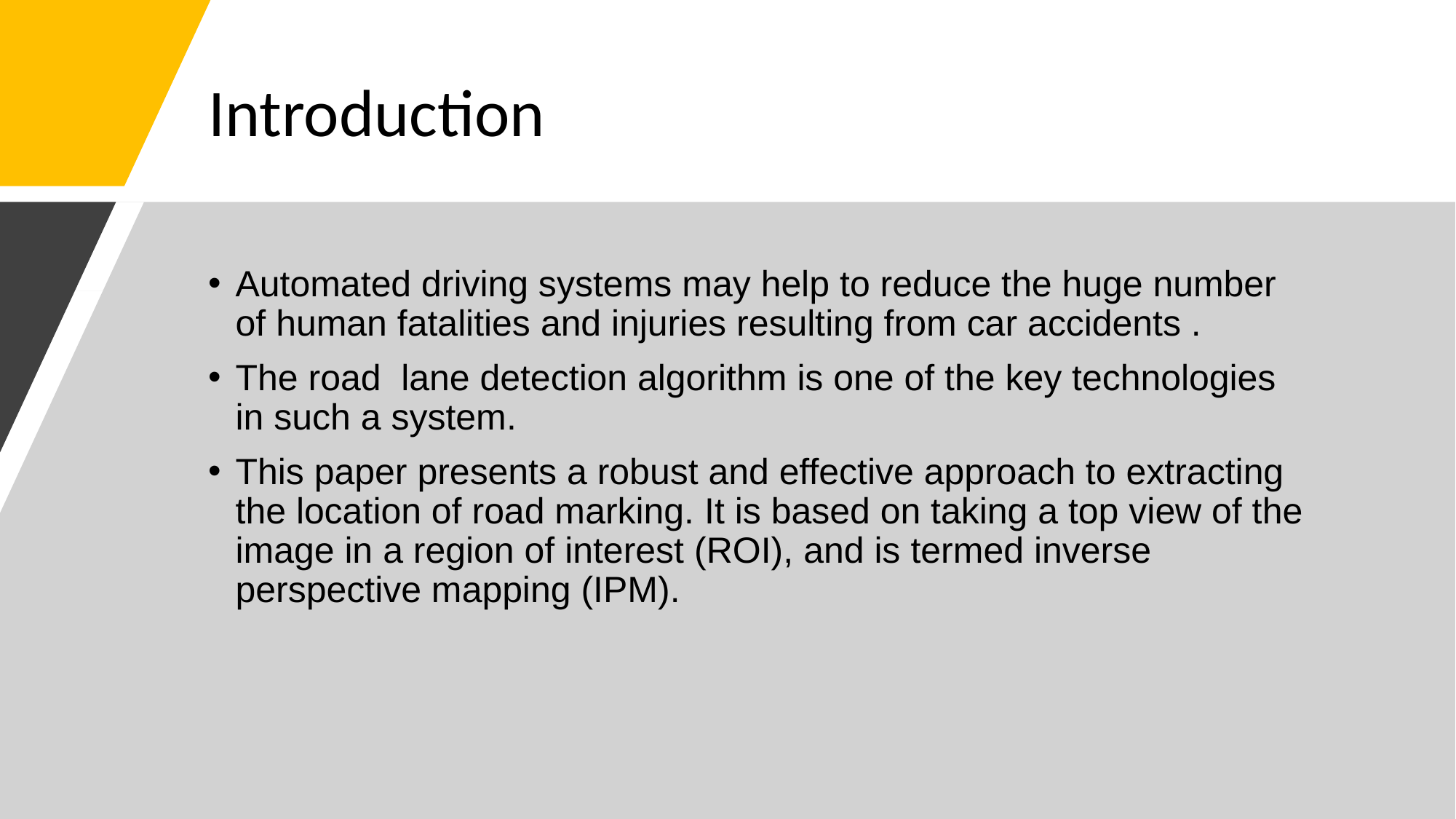

# Introduction

Automated driving systems may help to reduce the huge number of human fatalities and injuries resulting from car accidents .
The road  lane detection algorithm is one of the key technologies in such a system.
This paper presents a robust and effective approach to extracting the location of road marking. It is based on taking a top view of the image in a region of interest (ROI), and is termed inverse perspective mapping (IPM).